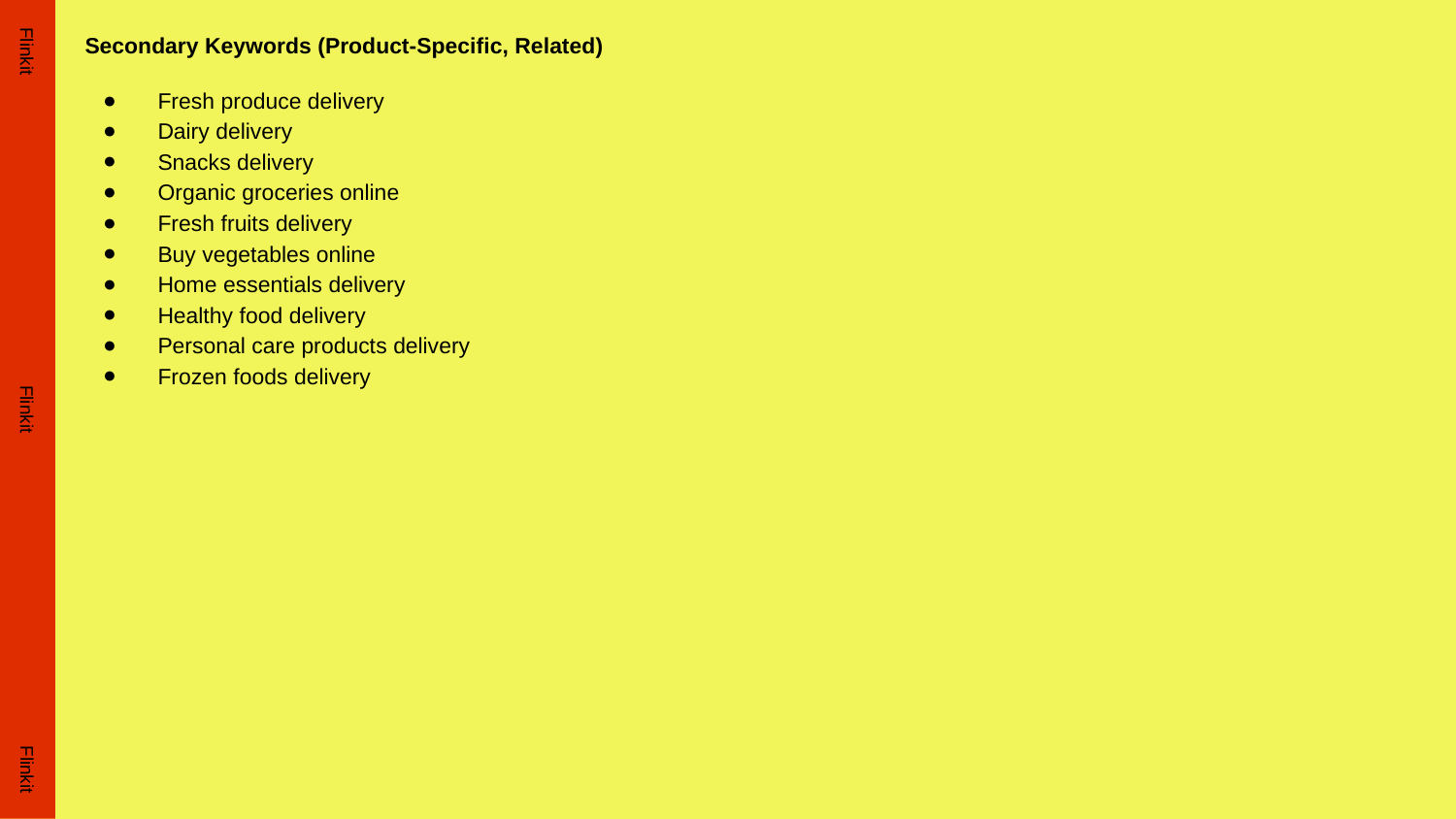

Secondary Keywords (Product-Specific, Related)
Fresh produce delivery
Dairy delivery
Snacks delivery
Organic groceries online
Fresh fruits delivery
Buy vegetables online
Home essentials delivery
Healthy food delivery
Personal care products delivery
Frozen foods delivery

Flinkit
Flinkit
Flinkit
#